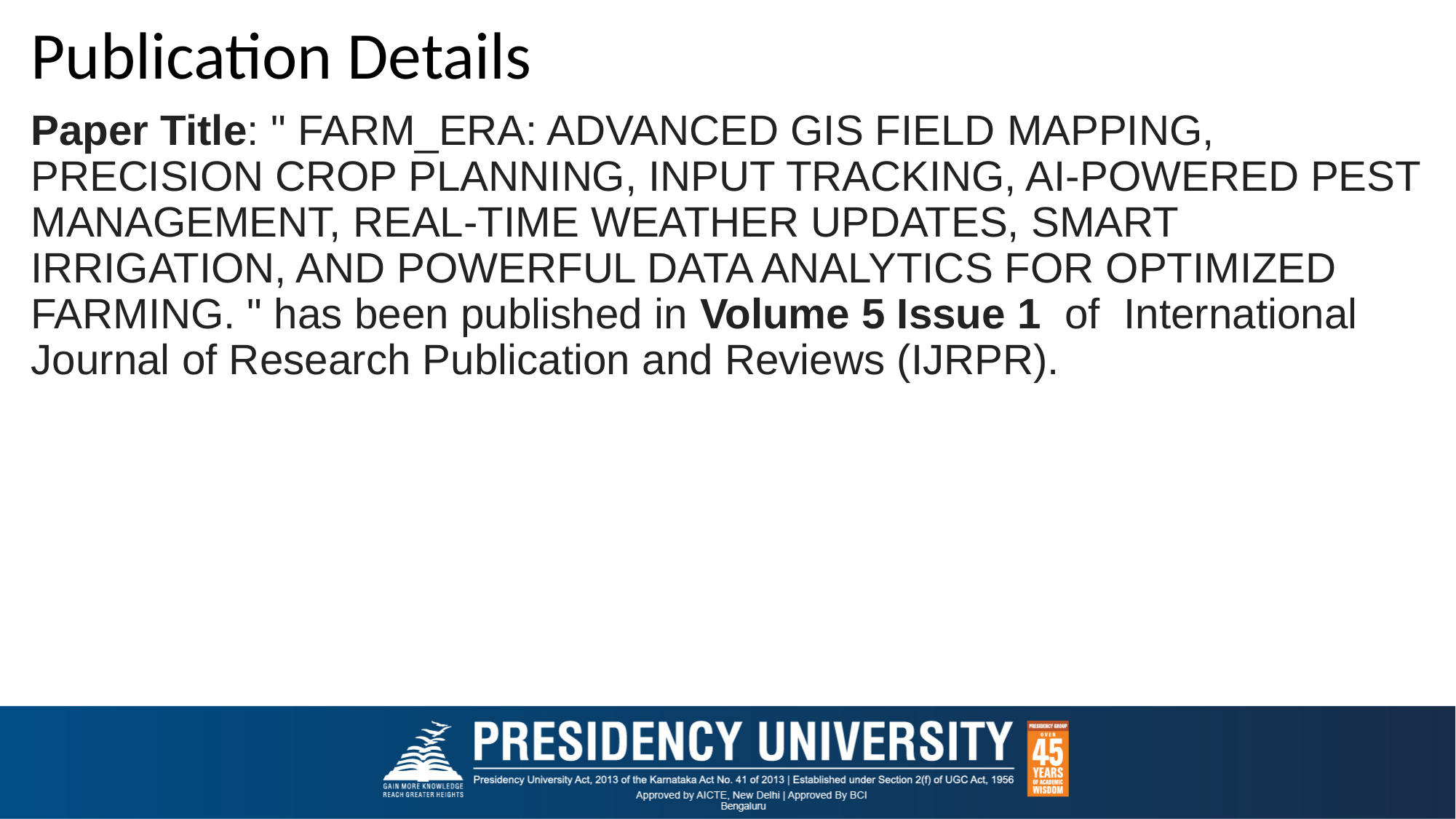

# Publication Details
Paper Title: " FARM_ERA: ADVANCED GIS FIELD MAPPING, PRECISION CROP PLANNING, INPUT TRACKING, AI-POWERED PEST MANAGEMENT, REAL-TIME WEATHER UPDATES, SMART IRRIGATION, AND POWERFUL DATA ANALYTICS FOR OPTIMIZED FARMING. " has been published in Volume 5 Issue 1  of  International Journal of Research Publication and Reviews (IJRPR).